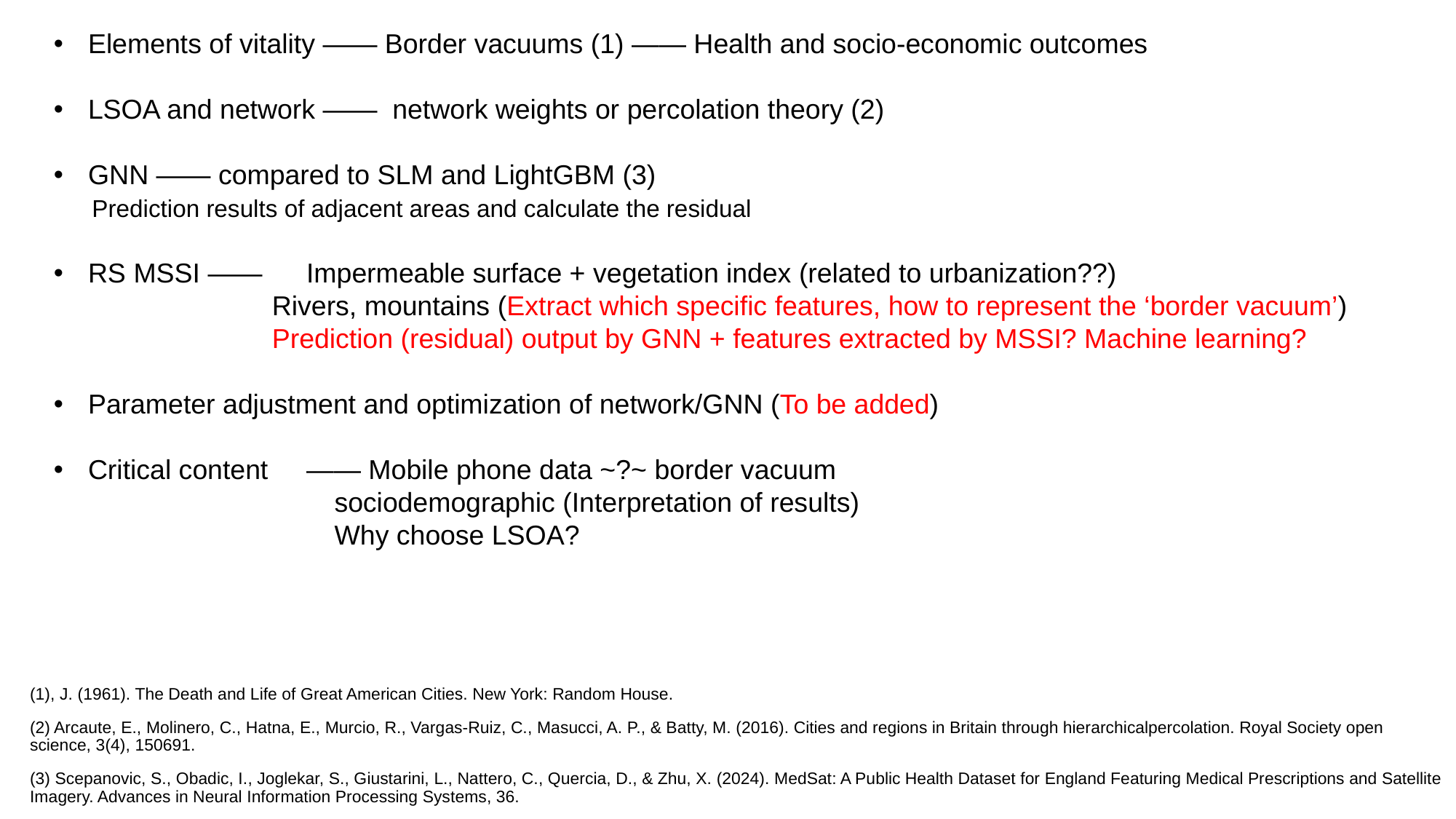

Elements of vitality —— Border vacuums (1) —— Health and socio-economic outcomes

LSOA and network ——  network weights or percolation theory (2)

GNN —— compared to SLM and LightGBM (3)
     Prediction results of adjacent areas and calculate the residual

RS MSSI —— 	Impermeable surface + vegetation index (related to urbanization??)
		Rivers, mountains (Extract which specific features, how to represent the ‘border vacuum’)
		Prediction (residual) output by GNN + features extracted by MSSI? Machine learning?

Parameter adjustment and optimization of network/GNN (To be added)

Critical content	—— Mobile phone data ~?~ border vacuum
 sociodemographic (Interpretation of results)
 Why choose LSOA?
(1), J. (1961). The Death and Life of Great American Cities. New York: Random House.
(2) Arcaute, E., Molinero, C., Hatna, E., Murcio, R., Vargas-Ruiz, C., Masucci, A. P., & Batty, M. (2016). Cities and regions in Britain through hierarchicalpercolation. Royal Society open science, 3(4), 150691.
(3) Scepanovic, S., Obadic, I., Joglekar, S., Giustarini, L., Nattero, C., Quercia, D., & Zhu, X. (2024). MedSat: A Public Health Dataset for England Featuring Medical Prescriptions and Satellite Imagery. Advances in Neural Information Processing Systems, 36.